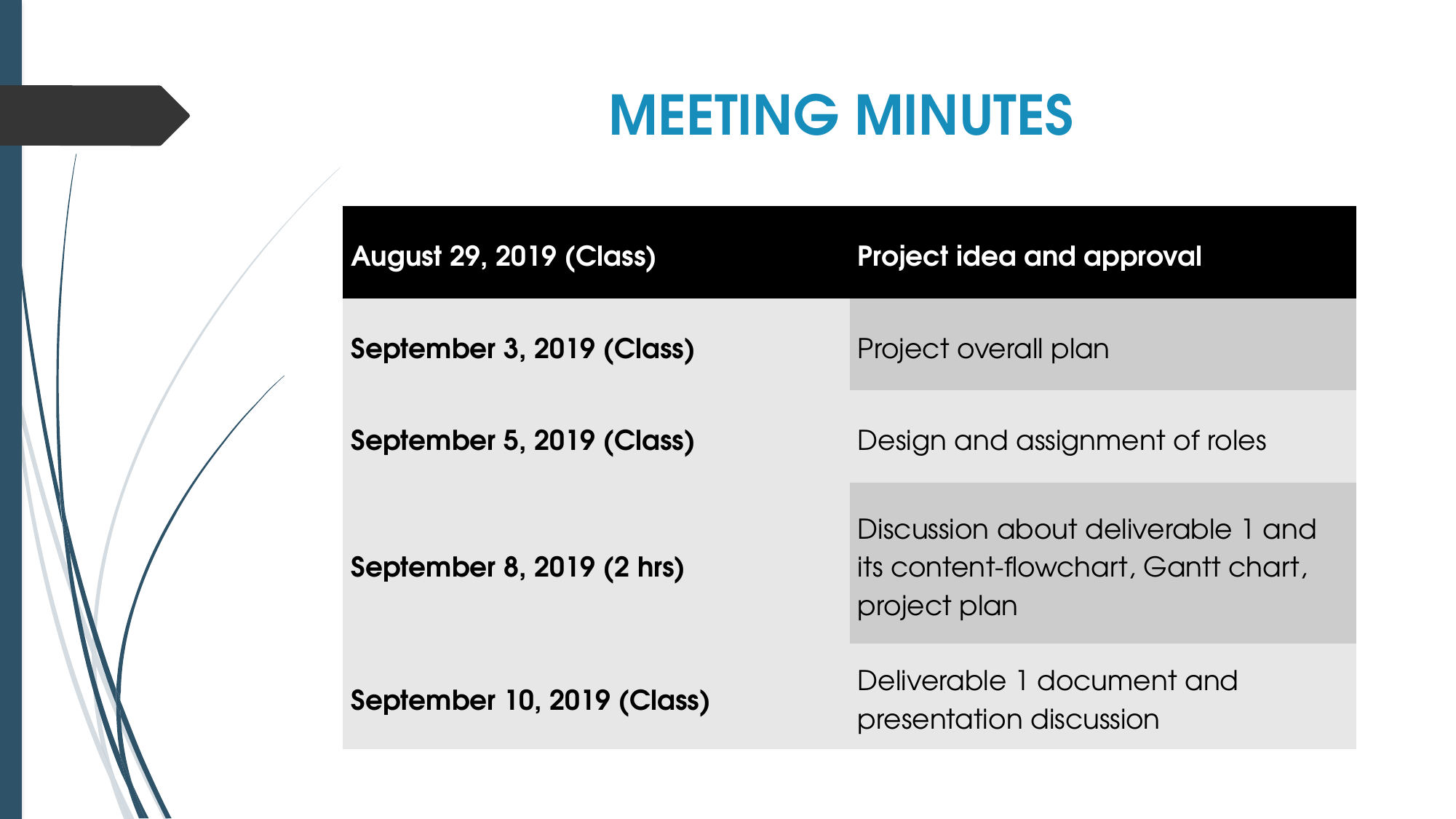

# MEETING MINUTES
| August 29, 2019 (Class) | Project idea and approval |
| --- | --- |
| September 3, 2019 (Class) | Project overall plan |
| September 5, 2019 (Class) | Design and assignment of roles |
| September 8, 2019 (2 hrs) | Discussion about deliverable 1 and its content-flowchart, Gantt chart, project plan |
| September 10, 2019 (Class) | Deliverable 1 document and presentation discussion |